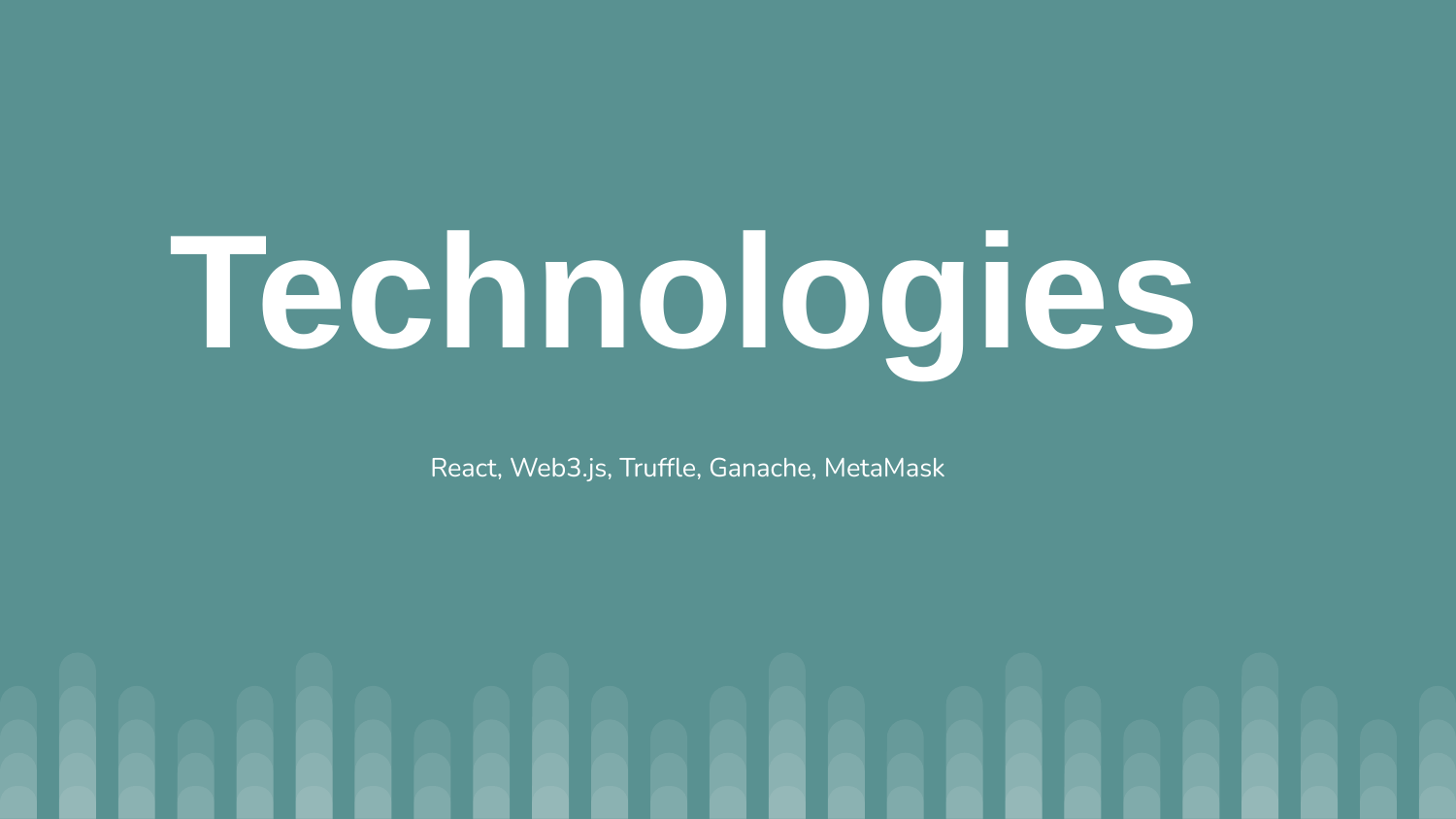

# Technologies
React, Web3.js, Truffle, Ganache, MetaMask